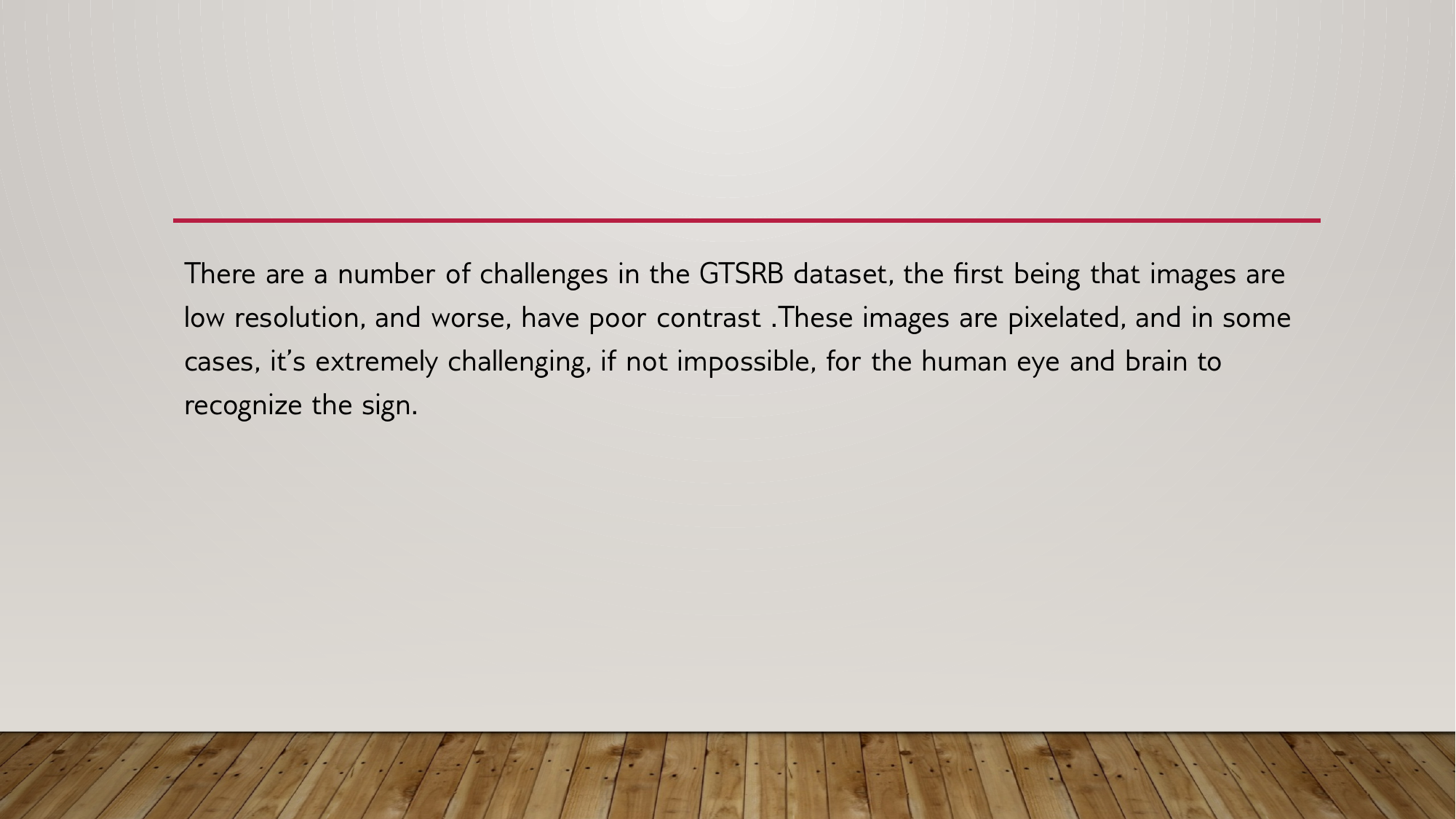

There are a number of challenges in the GTSRB dataset, the first being that images are low resolution, and worse, have poor contrast .These images are pixelated, and in some cases, it’s extremely challenging, if not impossible, for the human eye and brain to recognize the sign.